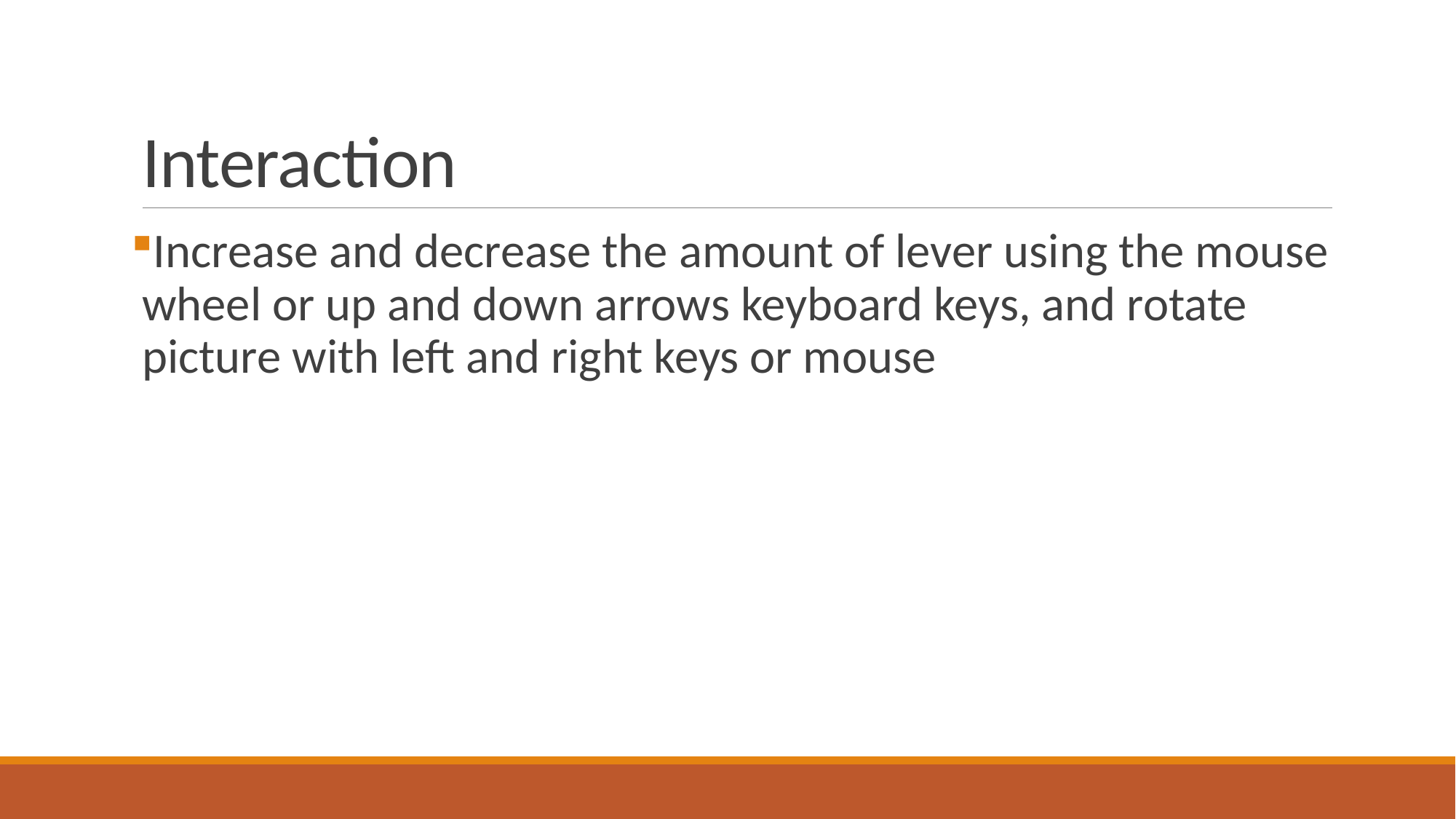

# Interaction
Increase and decrease the amount of lever using the mouse wheel or up and down arrows keyboard keys, and rotate picture with left and right keys or mouse